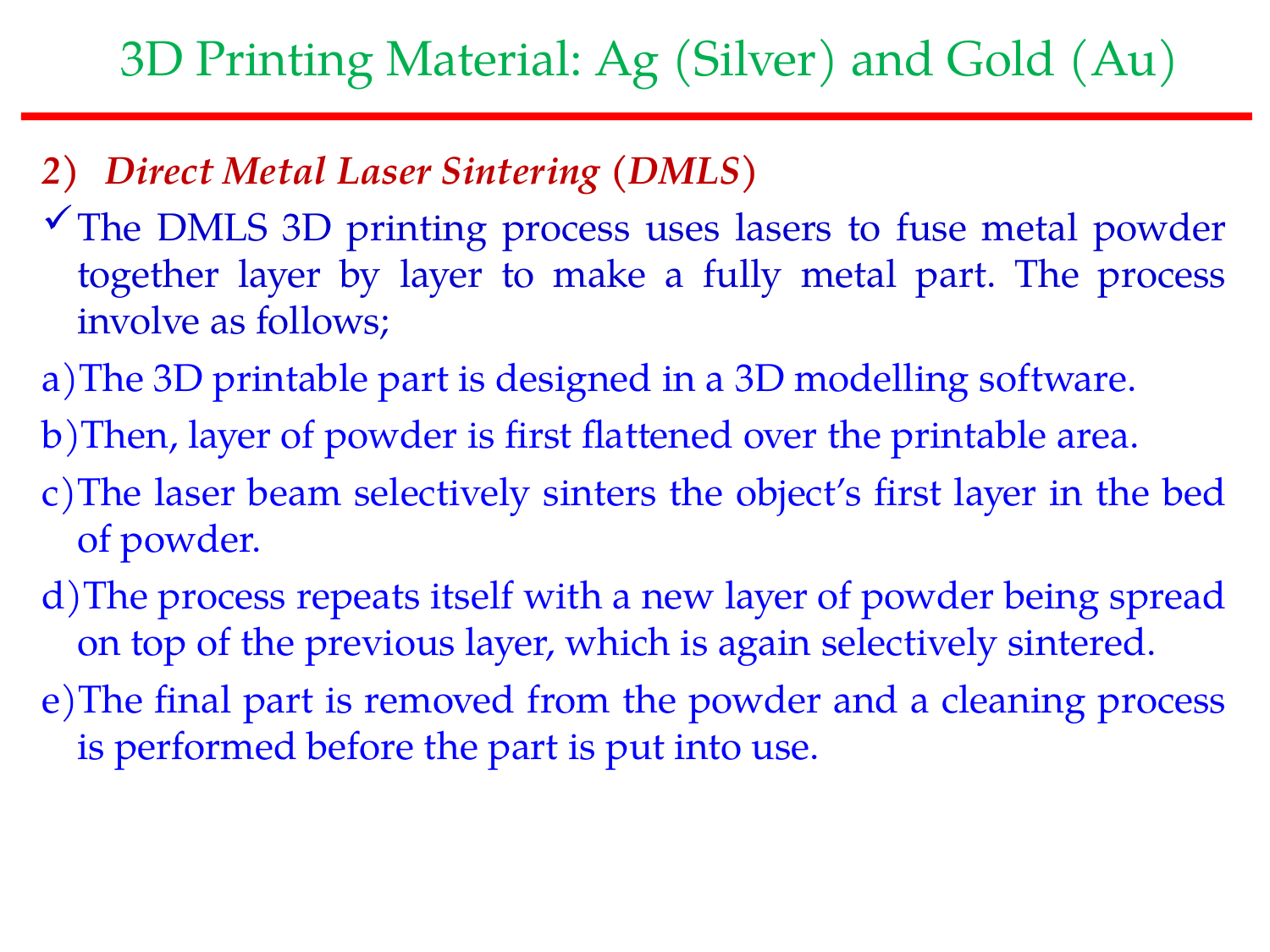

3D Printing Material: Ag (Silver) and Gold (Au)

Direct Metal Laser Sintering (DMLS)
The DMLS 3D printing process uses lasers to fuse metal powder together layer by layer to make a fully metal part. The process involve as follows;
The 3D printable part is designed in a 3D modelling software.
Then, layer of powder is first flattened over the printable area.
The laser beam selectively sinters the object’s first layer in the bed of powder.
The process repeats itself with a new layer of powder being spread on top of the previous layer, which is again selectively sintered.
The final part is removed from the powder and a cleaning process is performed before the part is put into use.